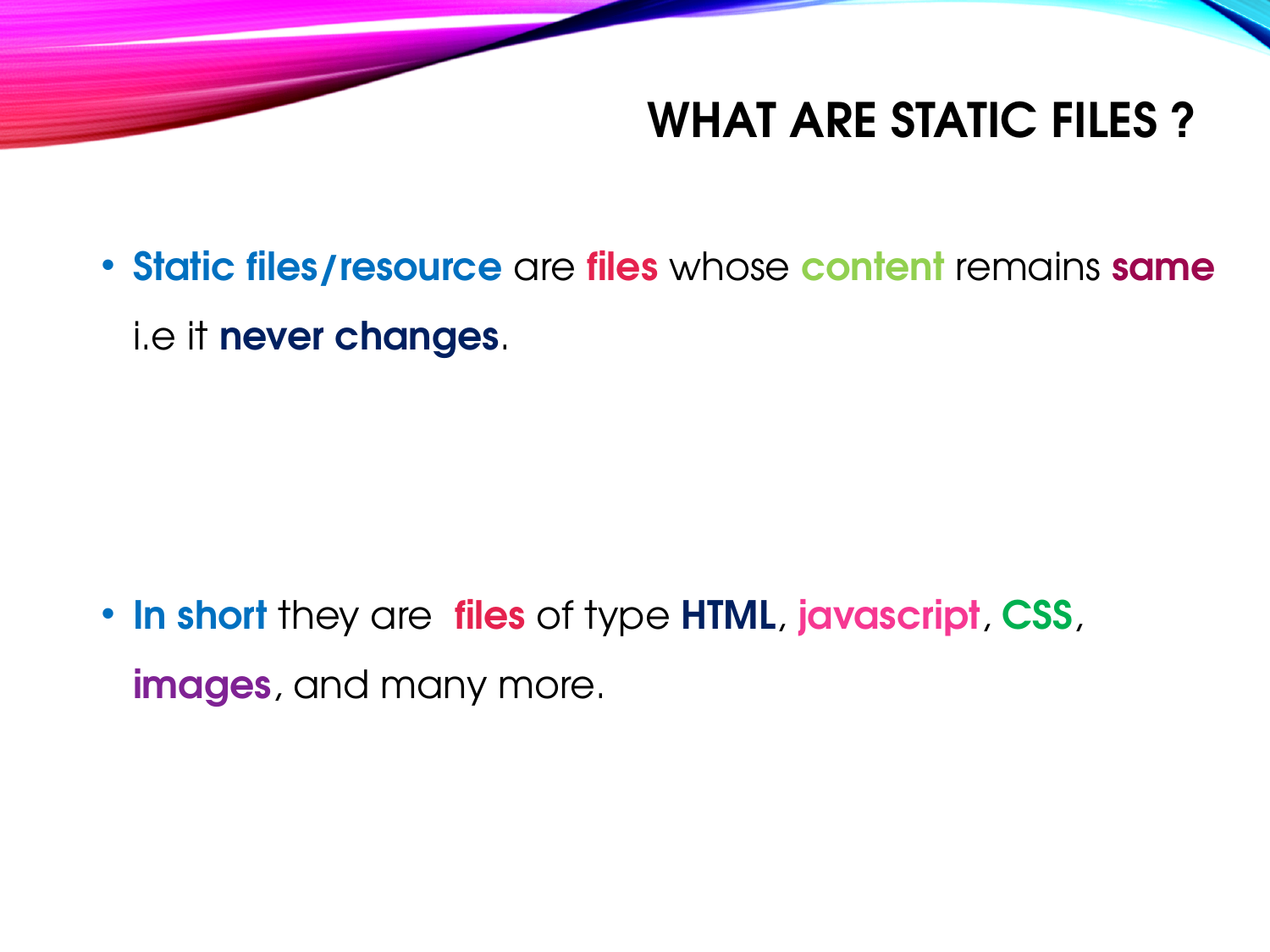

# What are static files ?
Static files/resource are files whose content remains same i.e it never changes.

In short they are  files of type HTML, javascript, CSS, images, and many more.